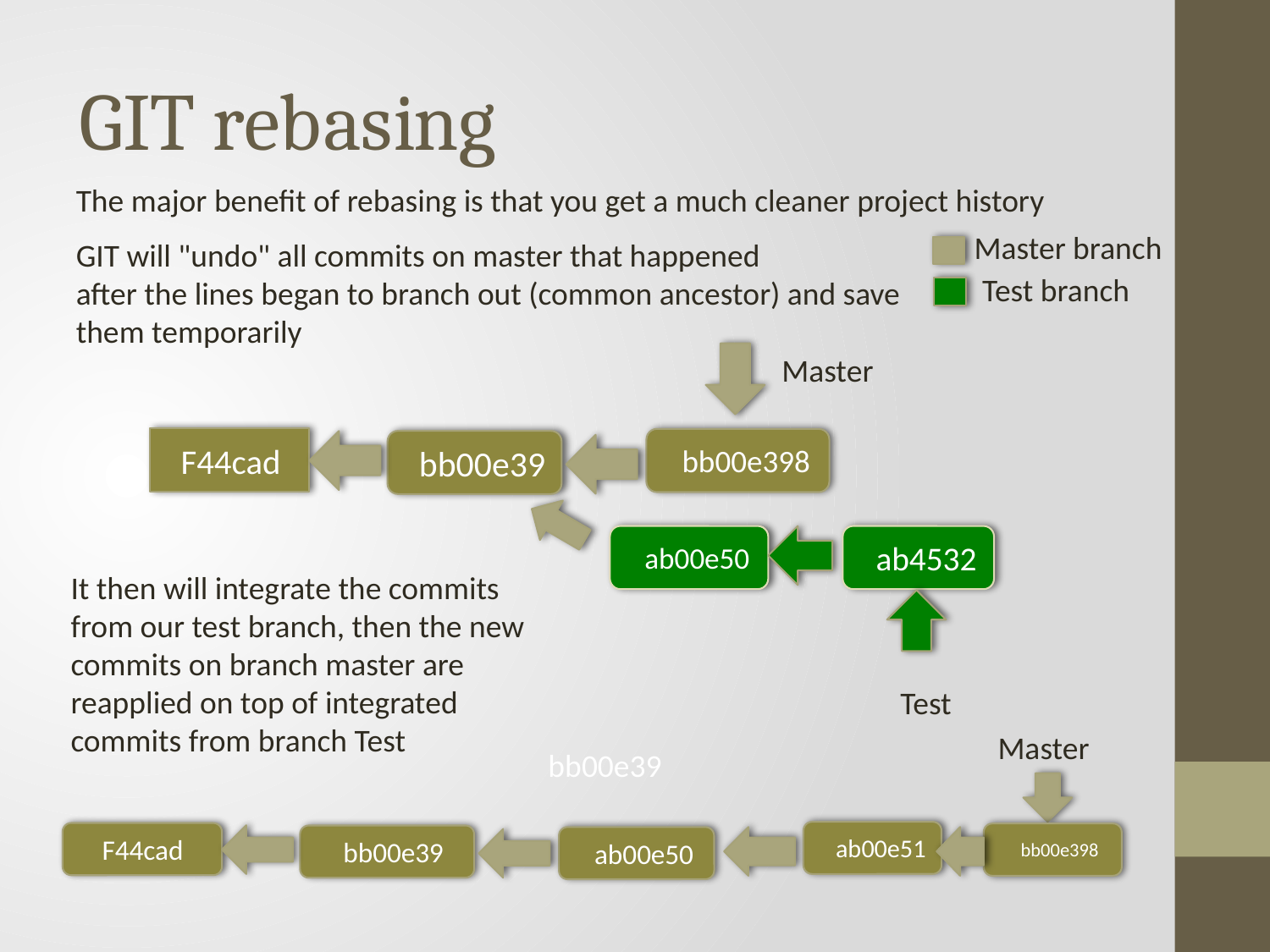

# GIT rebasing
The major benefit of rebasing is that you get a much cleaner project history
Master branch
GIT will "undo" all commits on master that happened
after the lines began to branch out (common ancestor) and save
them temporarily

Test branch

Master

F44cad
bb00e398
bb00e39

ab00e50

ab4532
It then will integrate the commits
from our test branch, then the new commits on branch master are reapplied on top of integrated commits from branch Test

Test

Master
bb00e39

ab00e51
F44cad
bb00e398

bb00e39
ab00e50